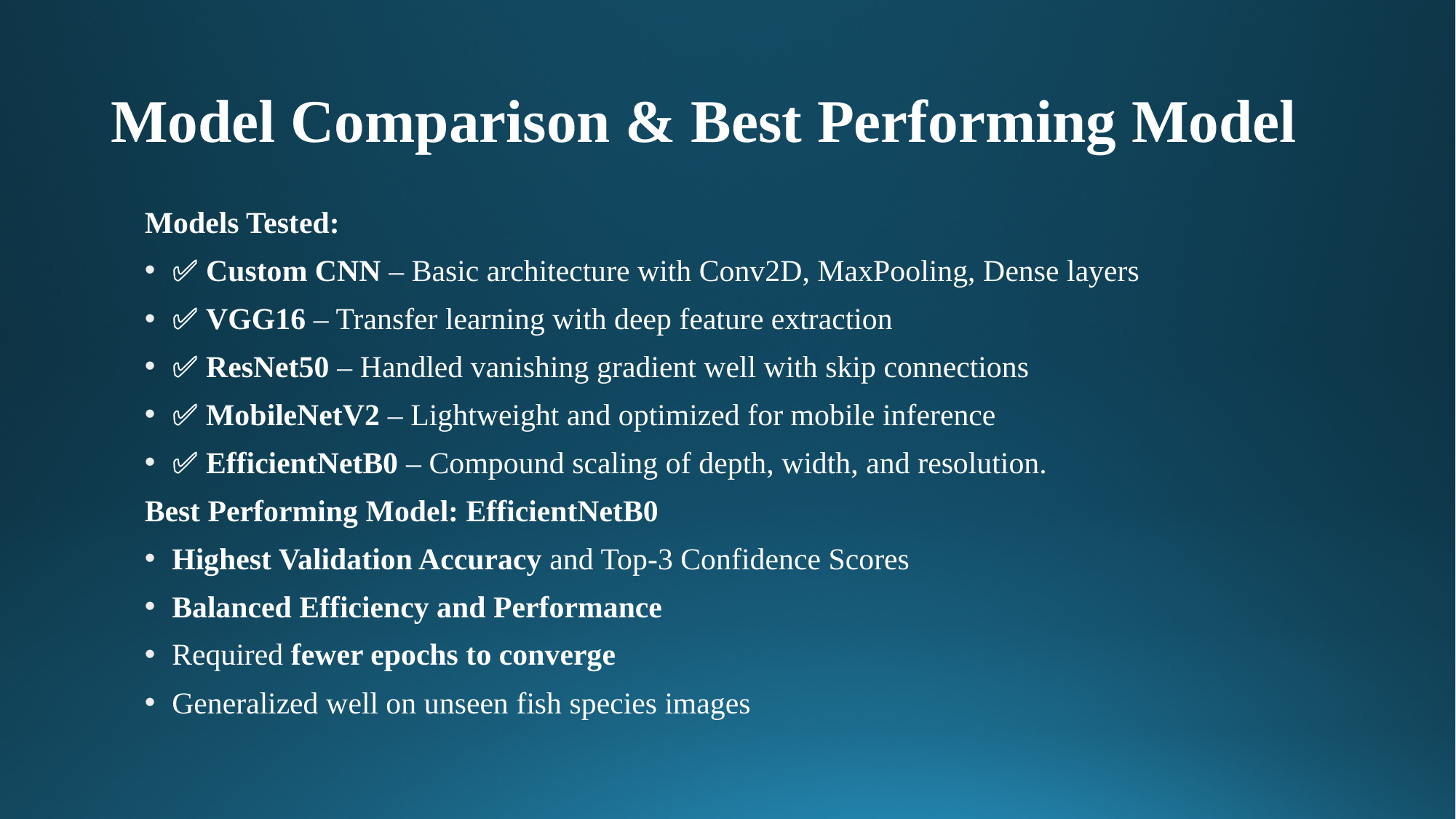

# Model Comparison & Best Performing Model
Models Tested:
✅ Custom CNN – Basic architecture with Conv2D, MaxPooling, Dense layers
✅ VGG16 – Transfer learning with deep feature extraction
✅ ResNet50 – Handled vanishing gradient well with skip connections
✅ MobileNetV2 – Lightweight and optimized for mobile inference
✅ EfficientNetB0 – Compound scaling of depth, width, and resolution.
Best Performing Model: EfficientNetB0
Highest Validation Accuracy and Top-3 Confidence Scores
Balanced Efficiency and Performance
Required fewer epochs to converge
Generalized well on unseen fish species images